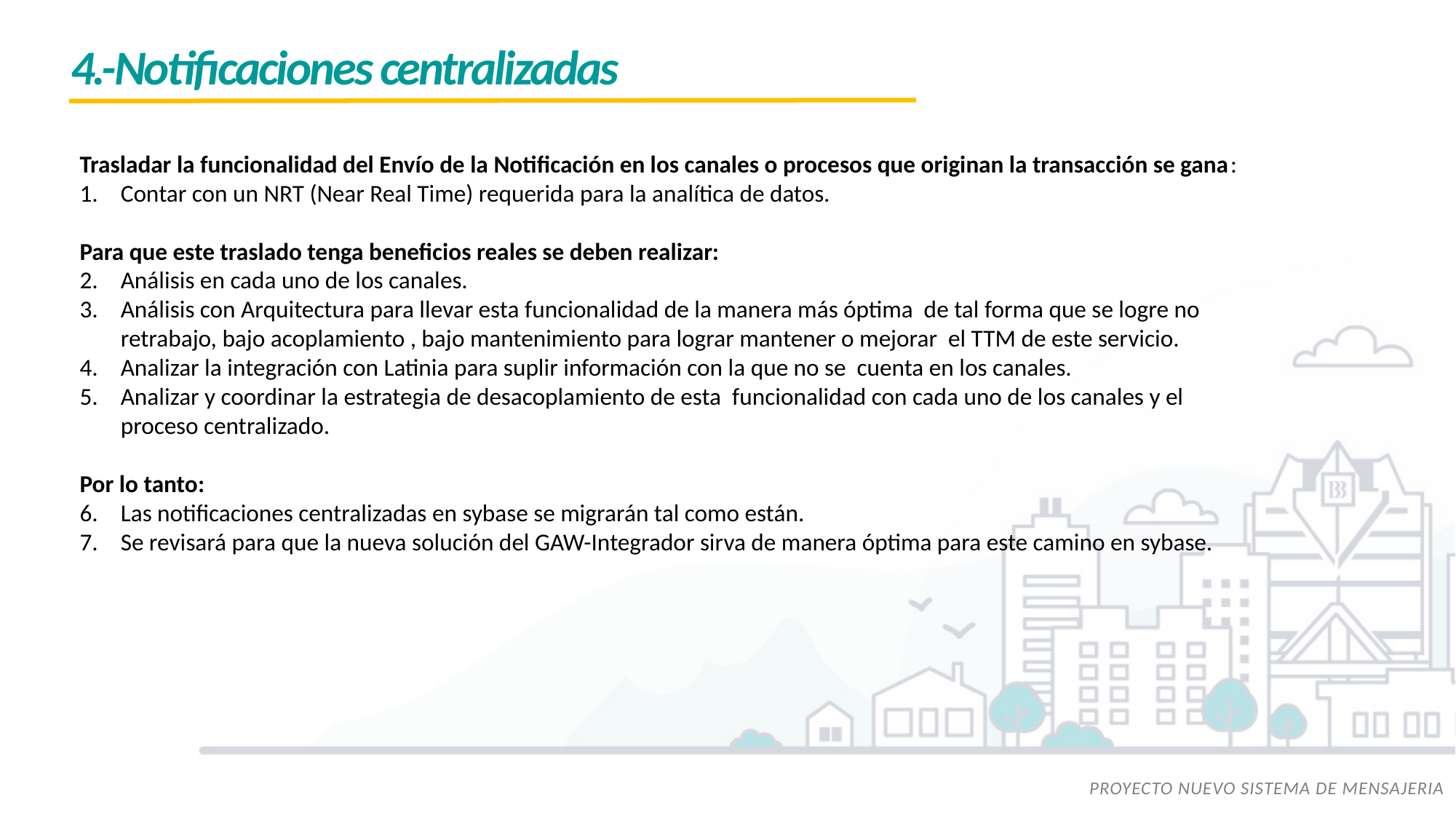

4.-Notificaciones centralizadas
Trasladar la funcionalidad del Envío de la Notificación en los canales o procesos que originan la transacción se gana:
Contar con un NRT (Near Real Time) requerida para la analítica de datos.

Para que este traslado tenga beneficios reales se deben realizar:
Análisis en cada uno de los canales.
Análisis con Arquitectura para llevar esta funcionalidad de la manera más óptima  de tal forma que se logre no retrabajo, bajo acoplamiento , bajo mantenimiento para lograr mantener o mejorar  el TTM de este servicio.
Analizar la integración con Latinia para suplir información con la que no se  cuenta en los canales.
Analizar y coordinar la estrategia de desacoplamiento de esta  funcionalidad con cada uno de los canales y el proceso centralizado.

Por lo tanto:
Las notificaciones centralizadas en sybase se migrarán tal como están.
Se revisará para que la nueva solución del GAW-Integrador sirva de manera óptima para este camino en sybase.

PROYECTO NUEVO SISTEMA DE MENSAJERIA